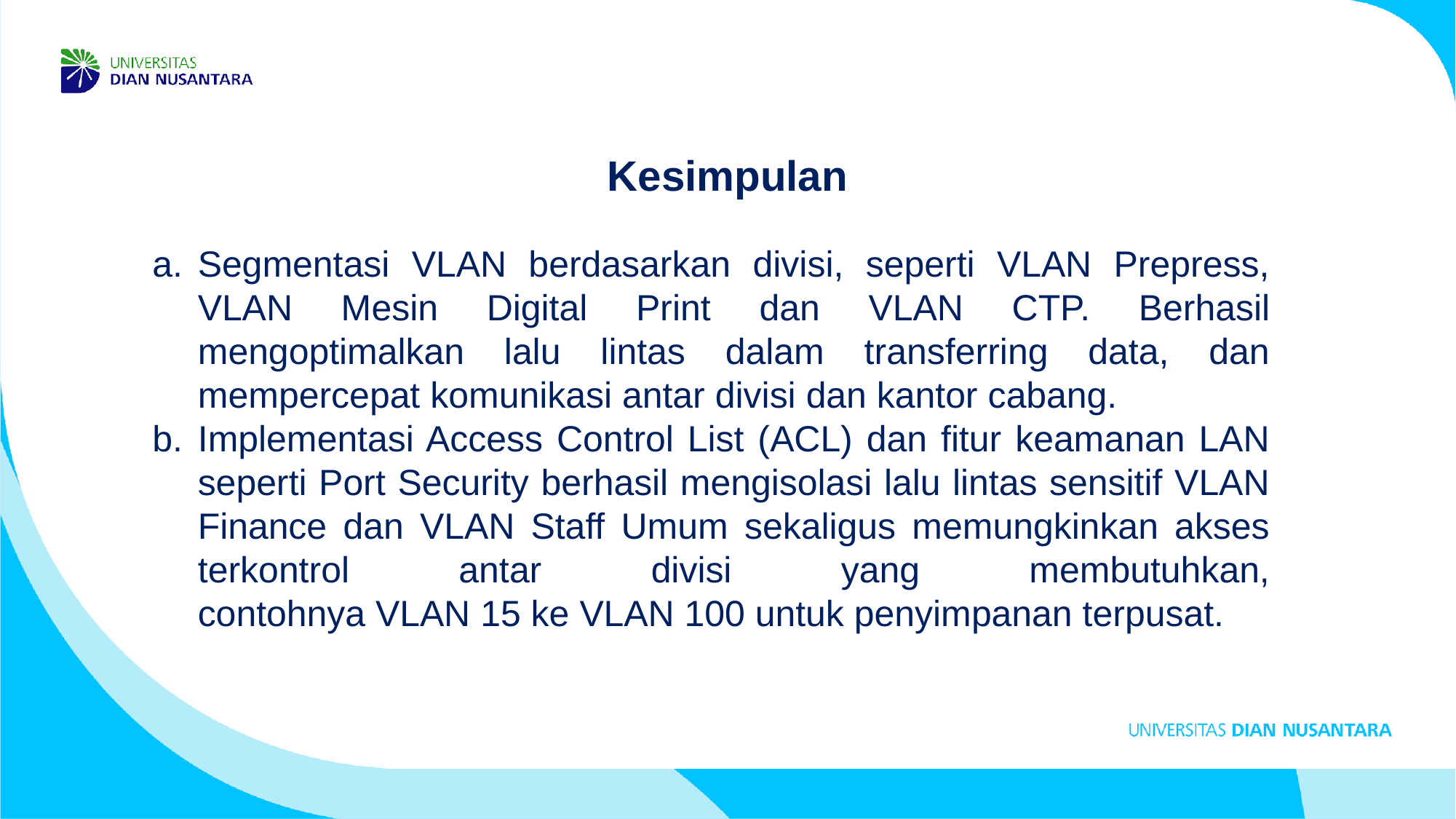

Kesimpulan
Segmentasi VLAN berdasarkan divisi, seperti VLAN Prepress, VLAN Mesin Digital Print dan VLAN CTP. Berhasil mengoptimalkan lalu lintas dalam transferring data, dan mempercepat komunikasi antar divisi dan kantor cabang.
Implementasi Access Control List (ACL) dan fitur keamanan LAN seperti Port Security berhasil mengisolasi lalu lintas sensitif VLAN Finance dan VLAN Staff Umum sekaligus memungkinkan akses terkontrol antar divisi yang membutuhkan,
contohnya VLAN 15 ke VLAN 100 untuk penyimpanan terpusat.